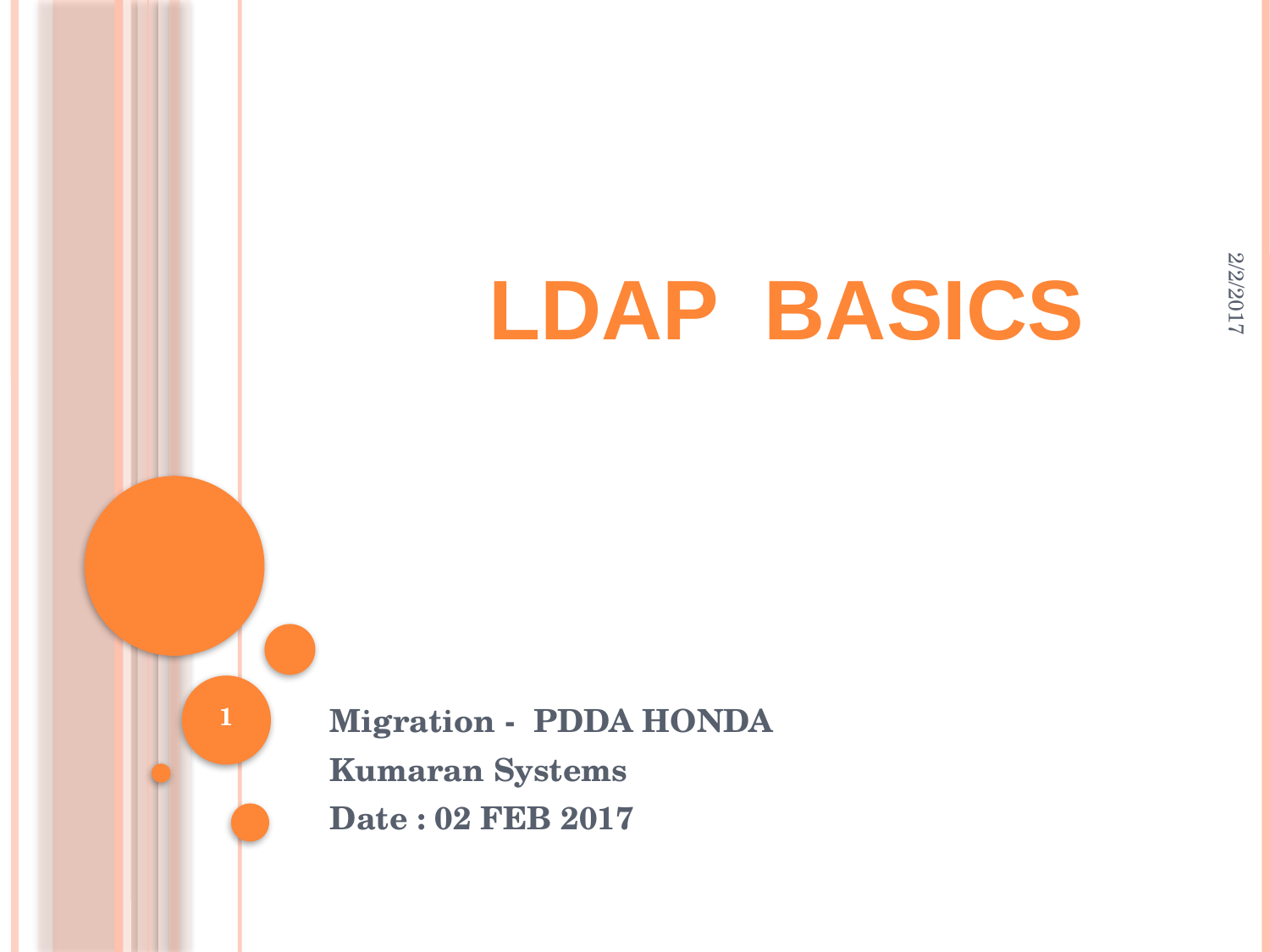

2/2/2017
# LDAP  Basics
1
Migration -  PDDA HONDA
Kumaran Systems
Date : 02 FEB 2017